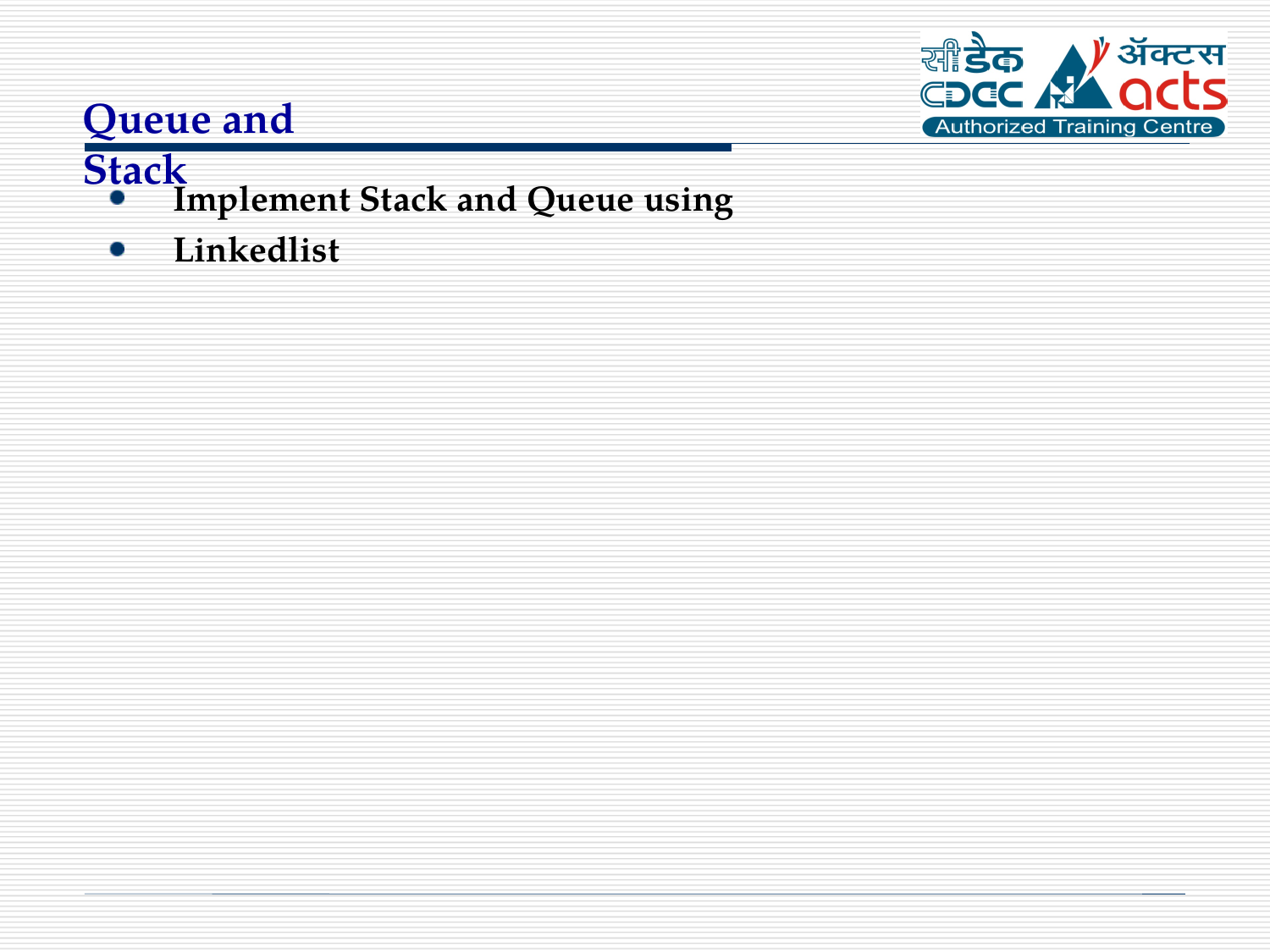

Queue and Stack
Implement Stack and Queue using
Linkedlist